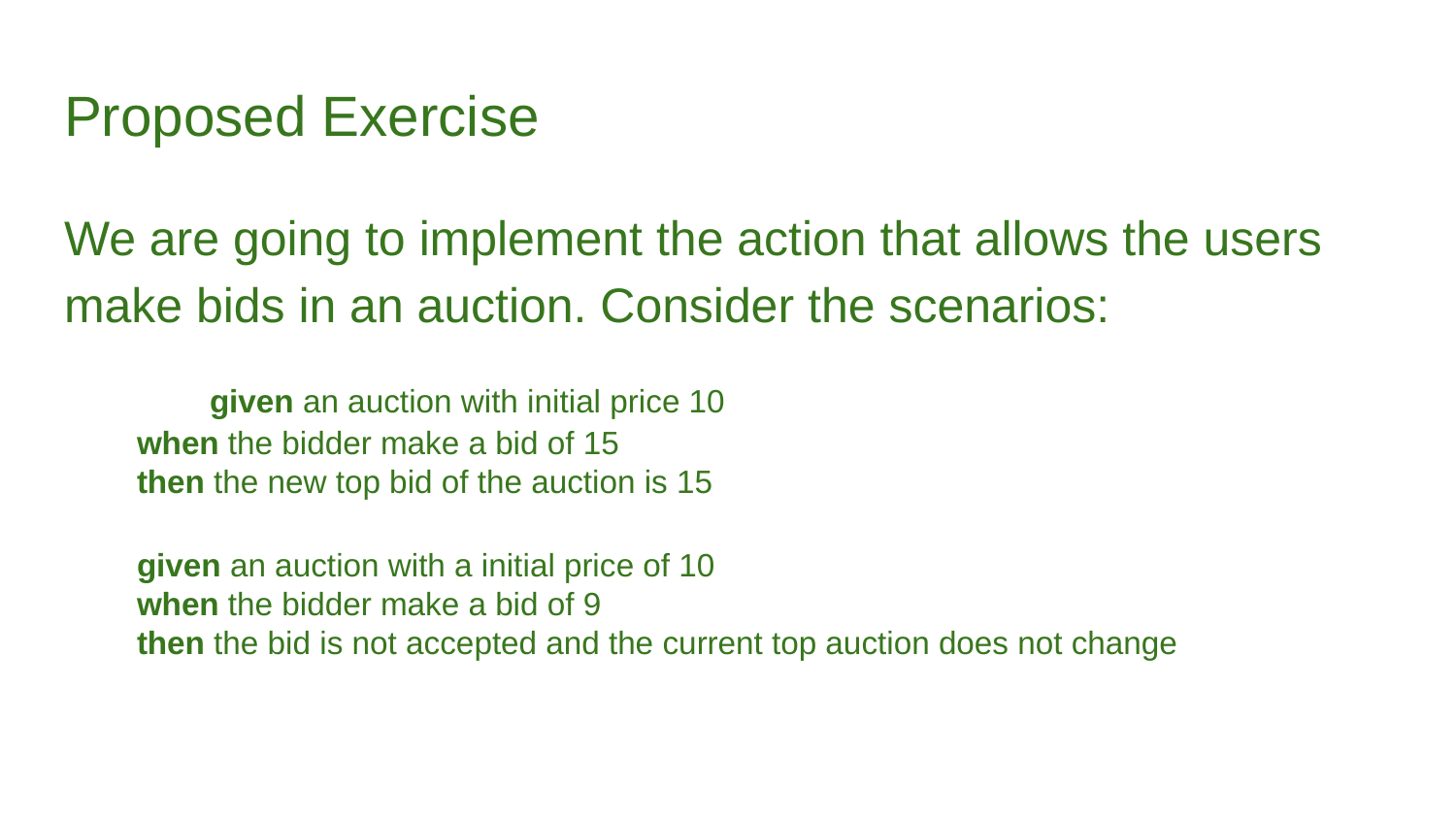

# Proposed Exercise
We are going to implement the action that allows the users make bids in an auction. Consider the scenarios:
	given an auction with initial price 10
when the bidder make a bid of 15
then the new top bid of the auction is 15

given an auction with a initial price of 10
when the bidder make a bid of 9
then the bid is not accepted and the current top auction does not change